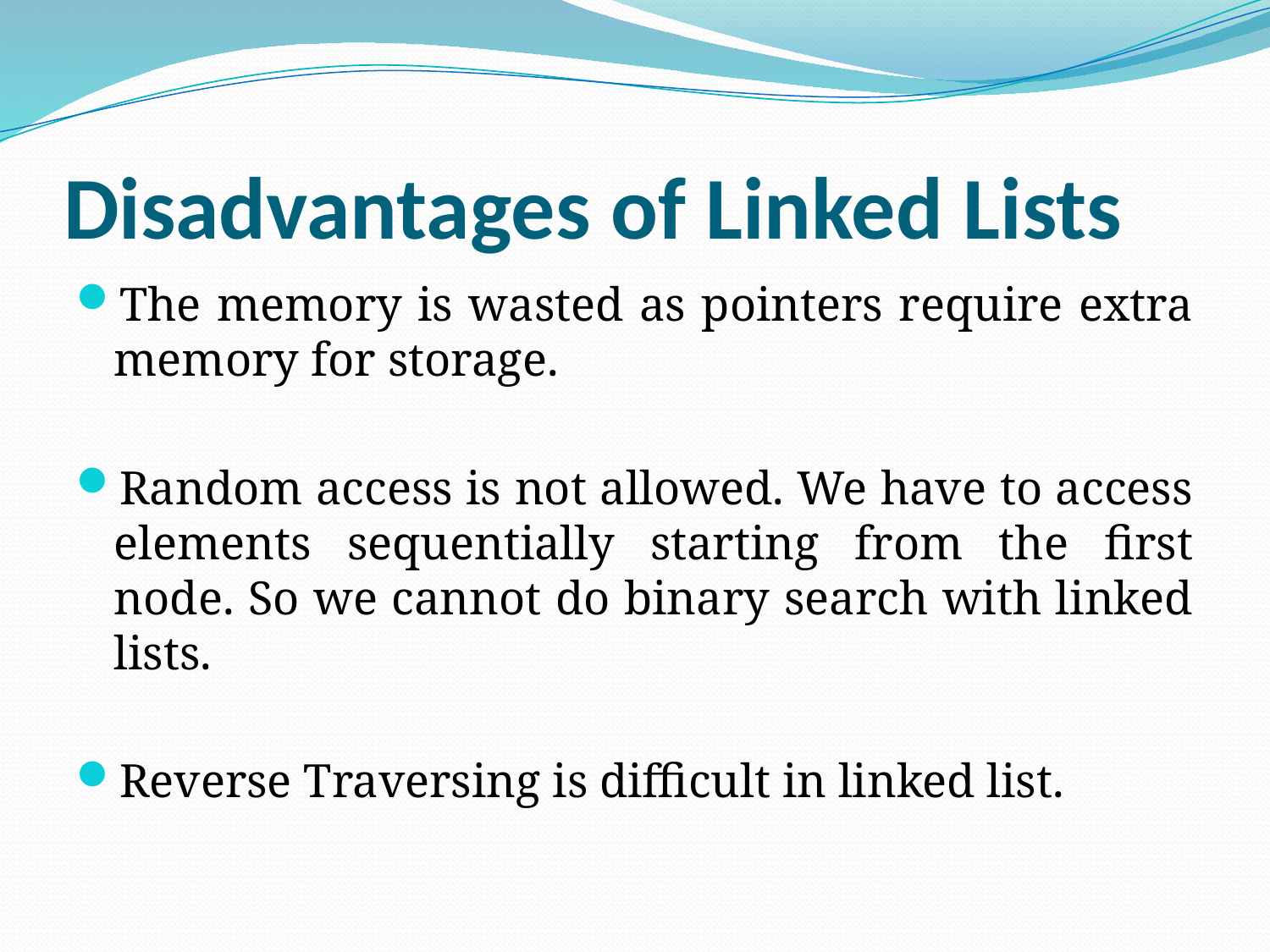

# Disadvantages of Linked Lists
The memory is wasted as pointers require extra memory for storage.

Random access is not allowed. We have to access elements sequentially starting from the first node. So we cannot do binary search with linked lists.

Reverse Traversing is difficult in linked list.